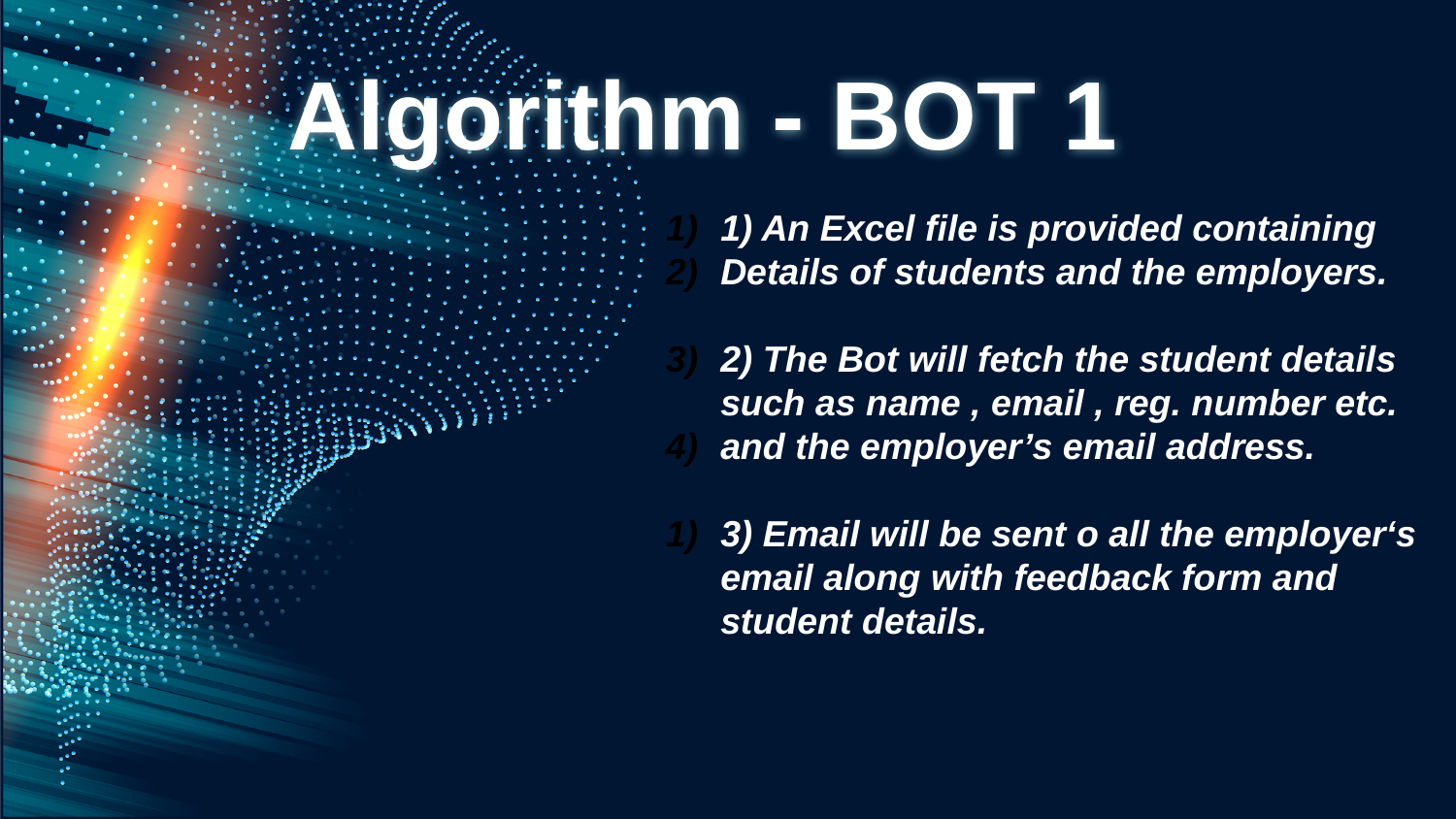

# Algorithm - BOT 1
1) An Excel file is provided containing
Details of students and the employers.

2) The Bot will fetch the student details such as name , email , reg. number etc.
and the employer’s email address.

3) Email will be sent o all the employer‘s email along with feedback form and student details.